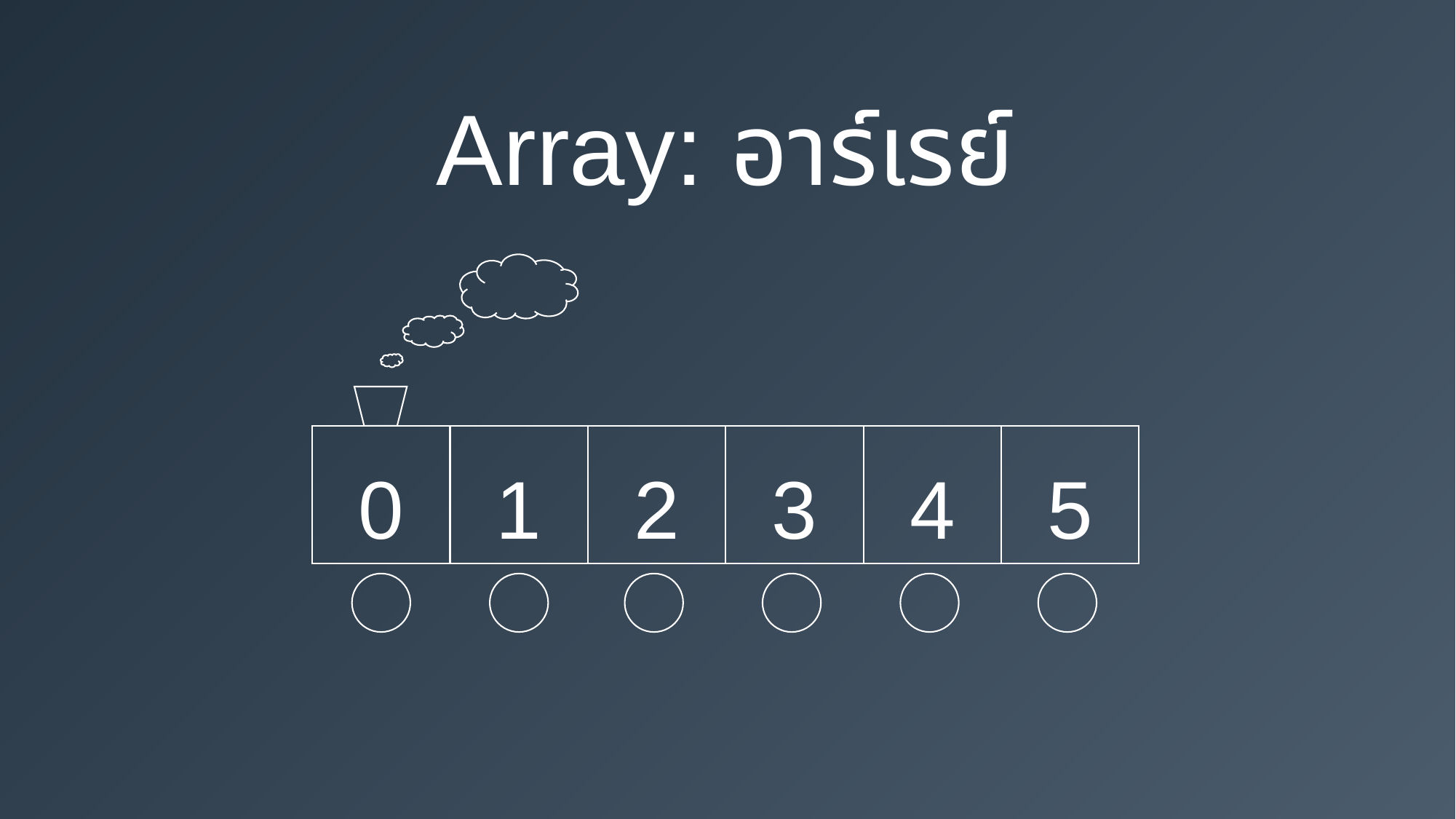

Array: อาร์เรย์

0
1
2
3
4
5